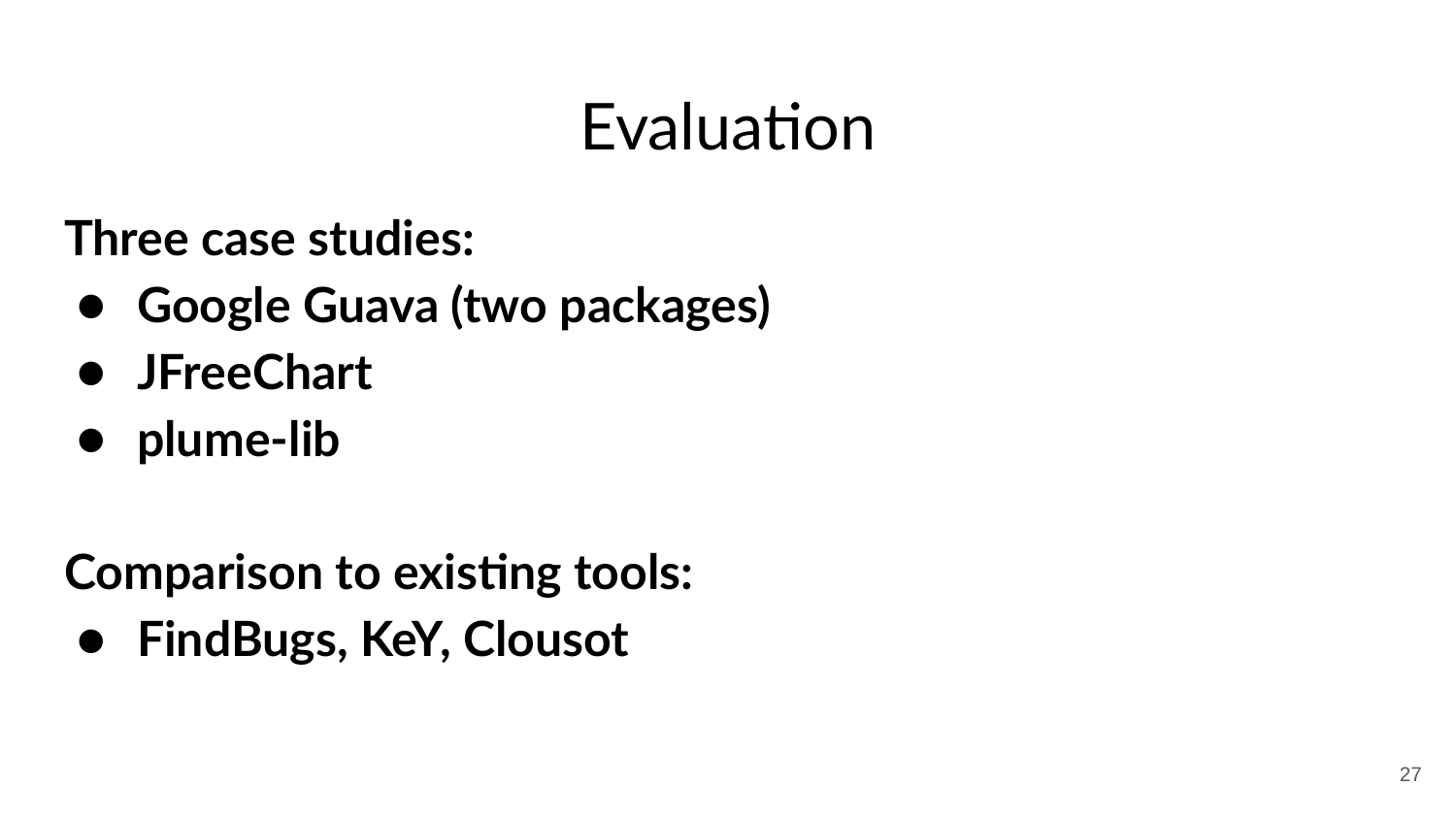

# Evaluation
Three case studies:
Google Guava (two packages)
JFreeChart
plume-lib

Comparison to existing tools:
FindBugs, KeY, Clousot

27